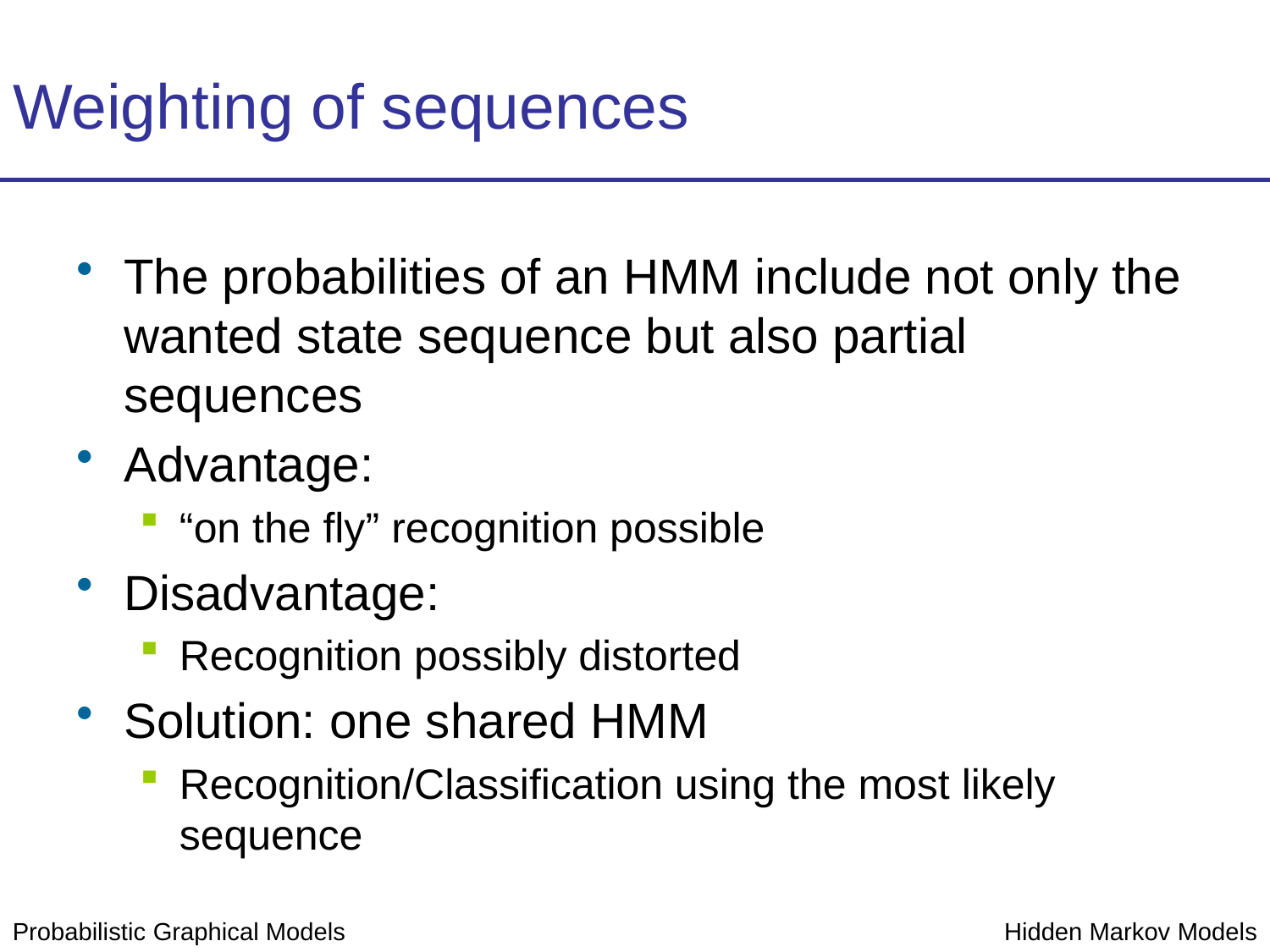

# Weighting of sequences
The probabilities of an HMM include not only the wanted state sequence but also partial sequences
Advantage:
“on the fly” recognition possible
Disadvantage:
Recognition possibly distorted
Solution: one shared HMM
Recognition/Classification using the most likely sequence